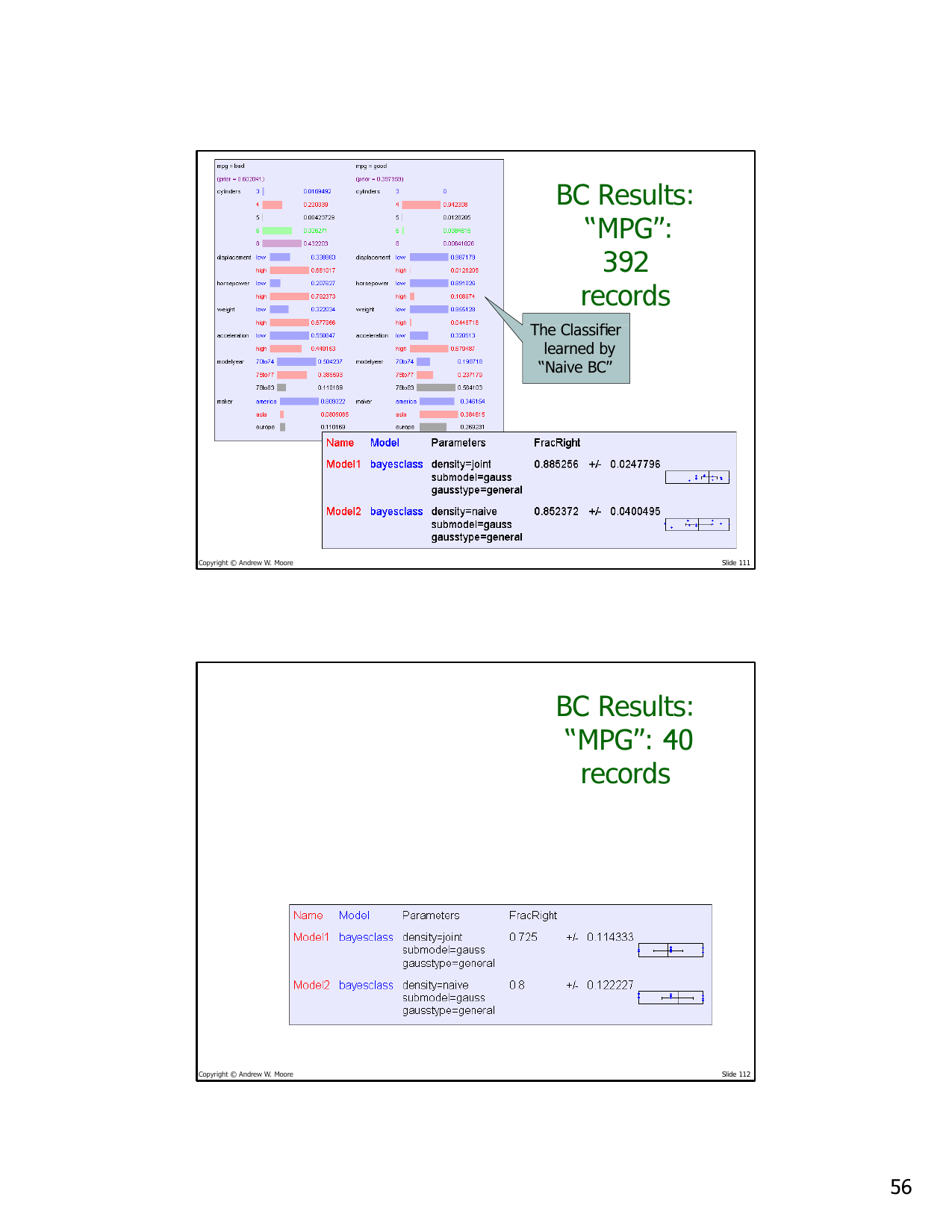

BC Results:  “MPG”: 392
records

The Classifier  learned by  “Naive BC”

Copyright © Andrew W. Moore
Slide 111

BC Results:  “MPG”: 40
records

Copyright © Andrew W. Moore
Slide 112
56